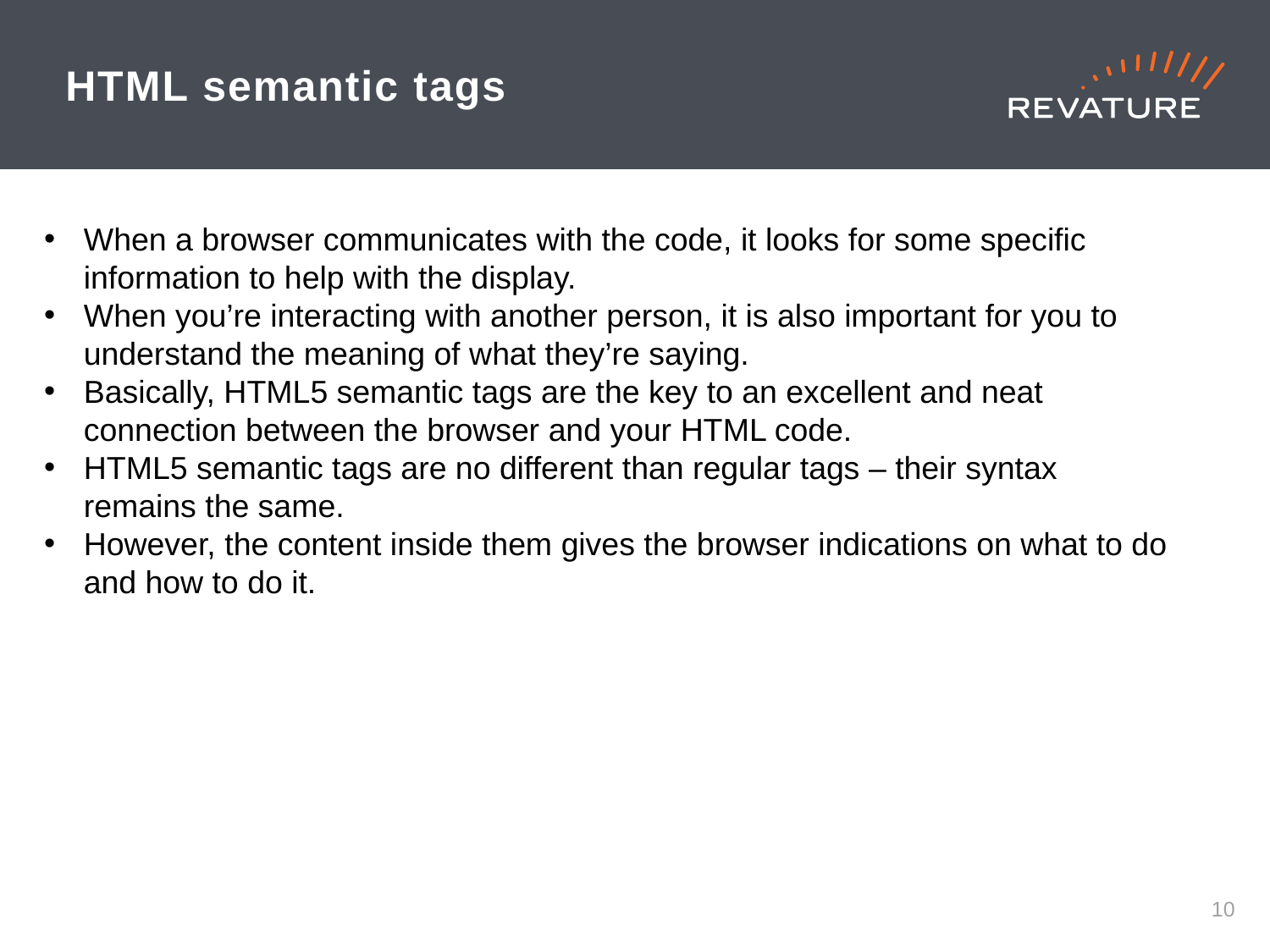

# HTML semantic tags
When a browser communicates with the code, it looks for some specific information to help with the display.
When you’re interacting with another person, it is also important for you to understand the meaning of what they’re saying.
Basically, HTML5 semantic tags are the key to an excellent and neat connection between the browser and your HTML code.
HTML5 semantic tags are no different than regular tags – their syntax remains the same.
However, the content inside them gives the browser indications on what to do and how to do it.

10